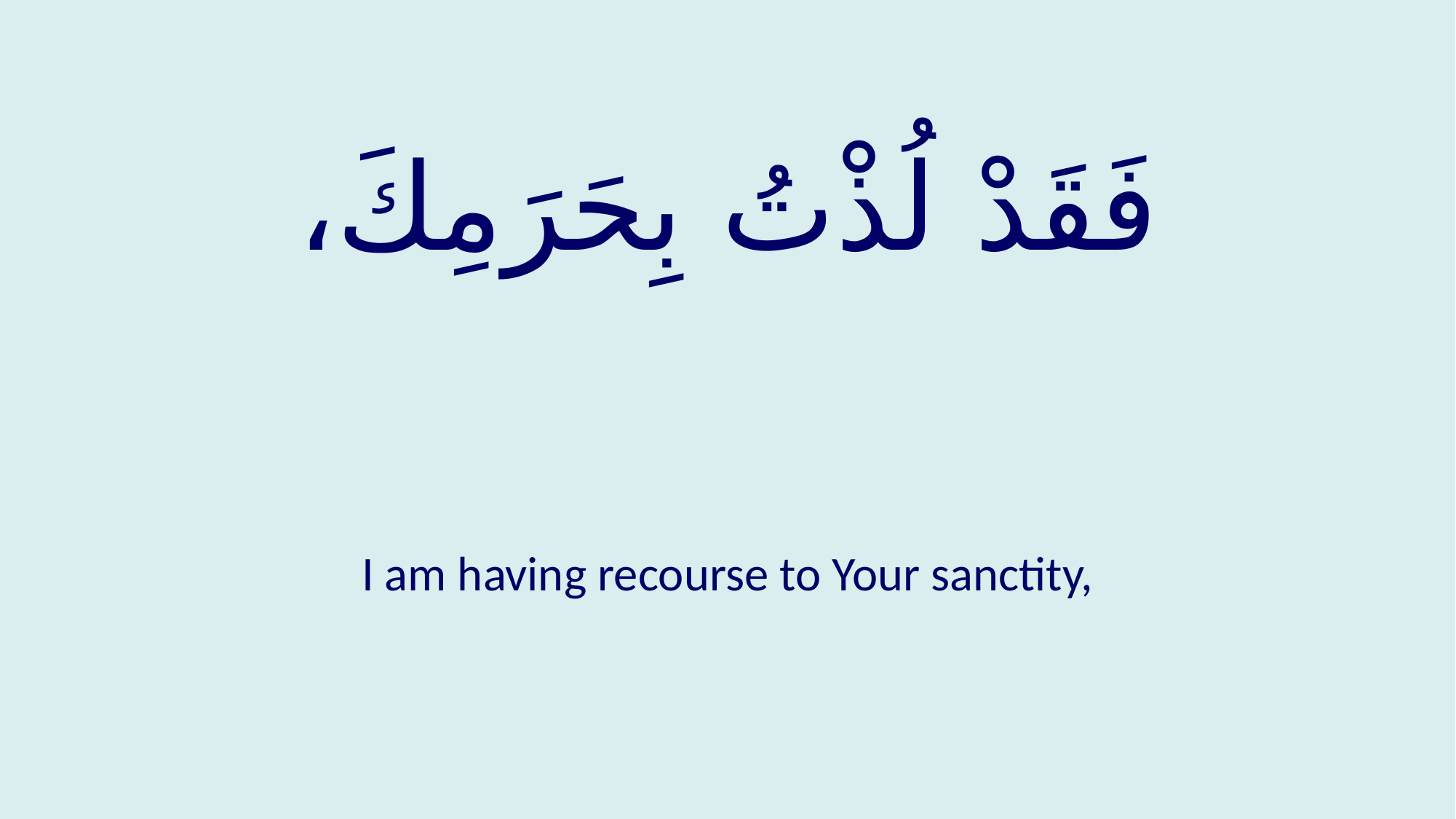

# فَقَدْ لُذْتُ بِحَرَمِكَ،
I am having recourse to Your sanctity,